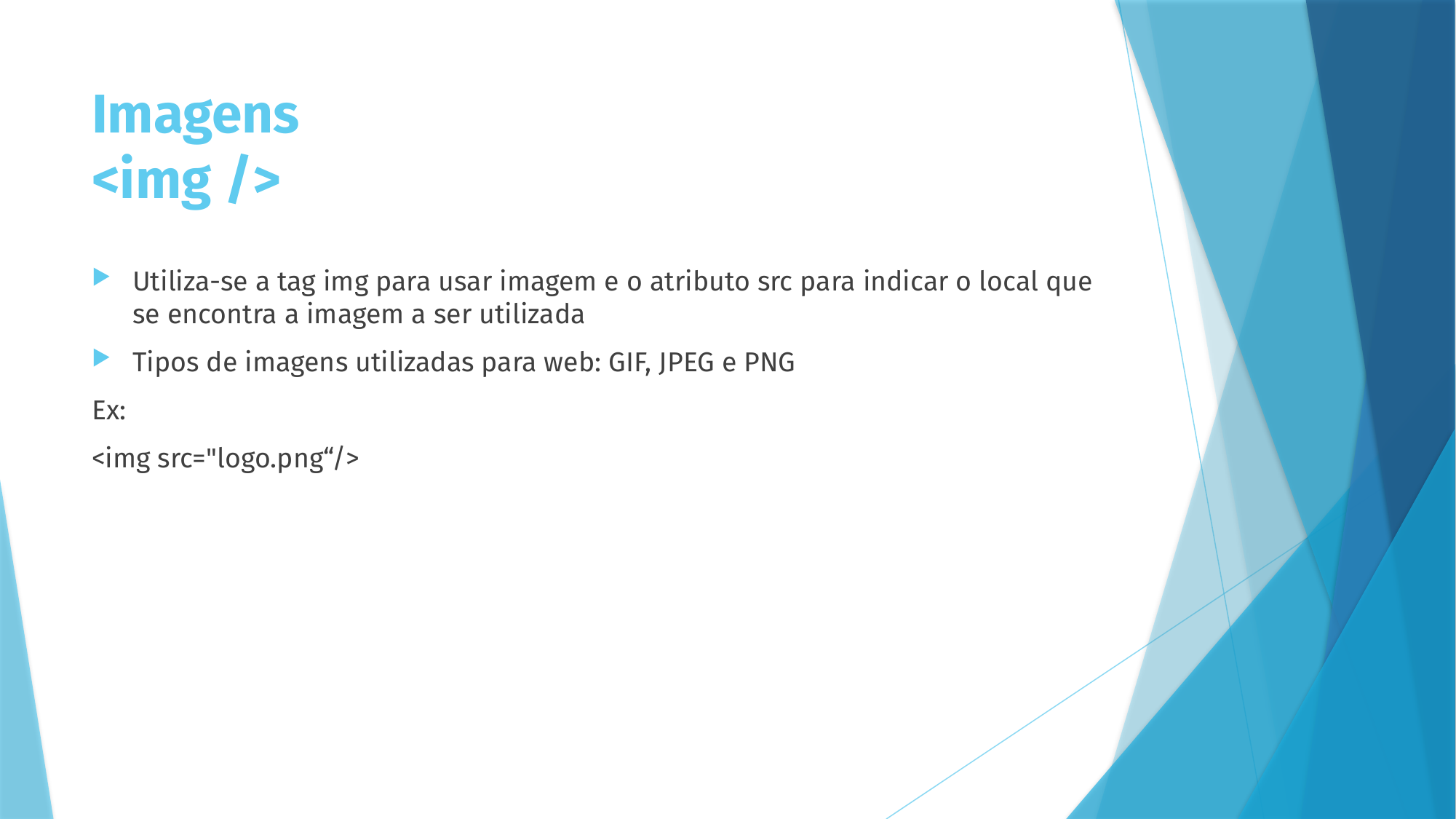

# Imagens <img />
Utiliza-se a tag img para usar imagem e o atributo src para indicar o local que se encontra a imagem a ser utilizada
Tipos de imagens utilizadas para web: GIF, JPEG e PNG
Ex:
<img src="logo.png“/>